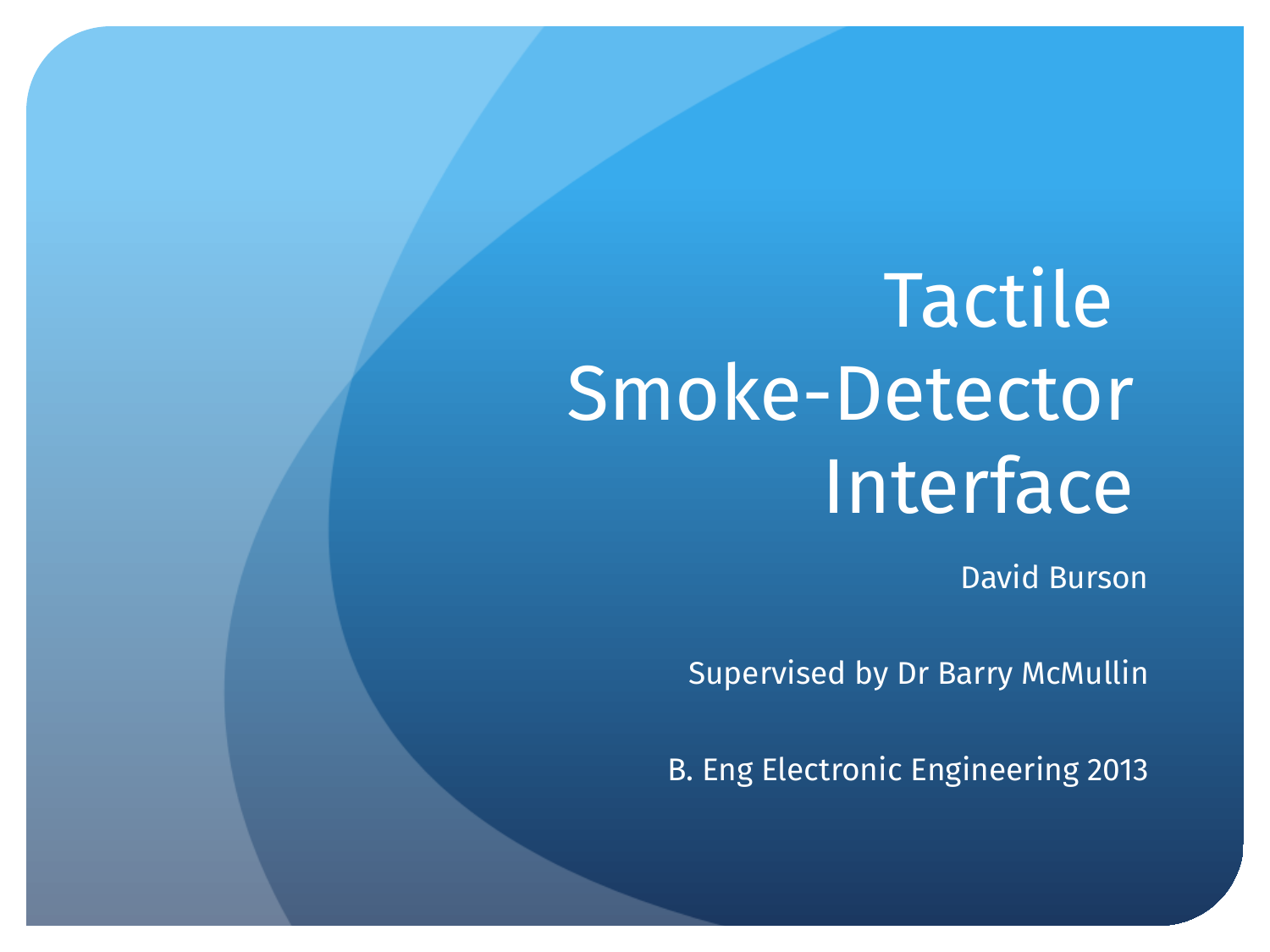

# Tactile Smoke-Detector Interface
David Burson

Supervised by Dr Barry McMullin

B. Eng Electronic Engineering 2013